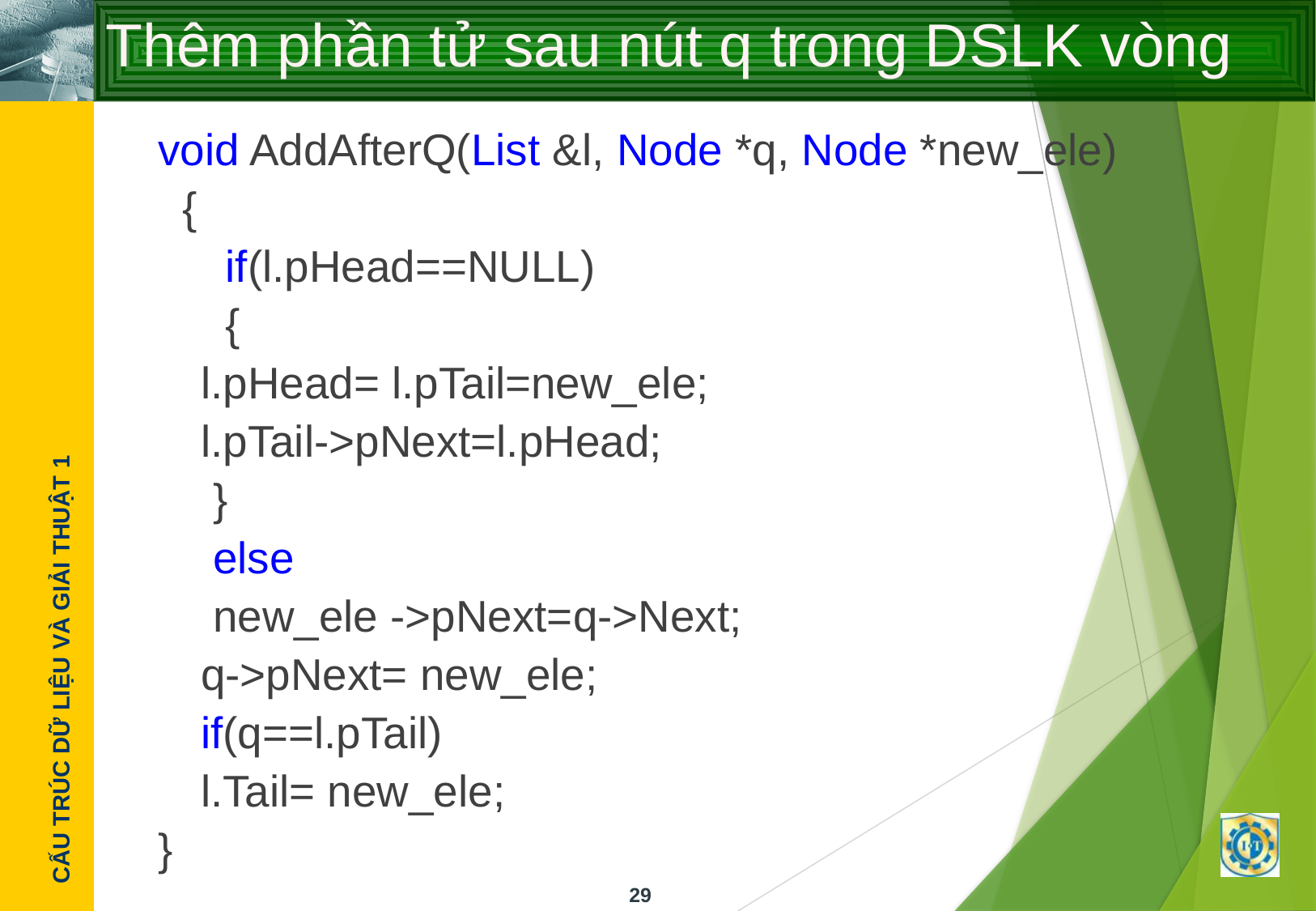

# Thêm phần tử sau nút q trong DSLK vòng
void AddAfterQ(List &l, Node *q, Node *new_ele)
  {
	  if(l.pHead==NULL)
	  {
		l.pHead= l.pTail=new_ele;
		l.pTail->pNext=l.pHead;
	 }
 	 else
		 new_ele ->pNext=q->Next;
		q->pNext= new_ele;
		if(q==l.pTail)
			l.Tail= new_ele;
}